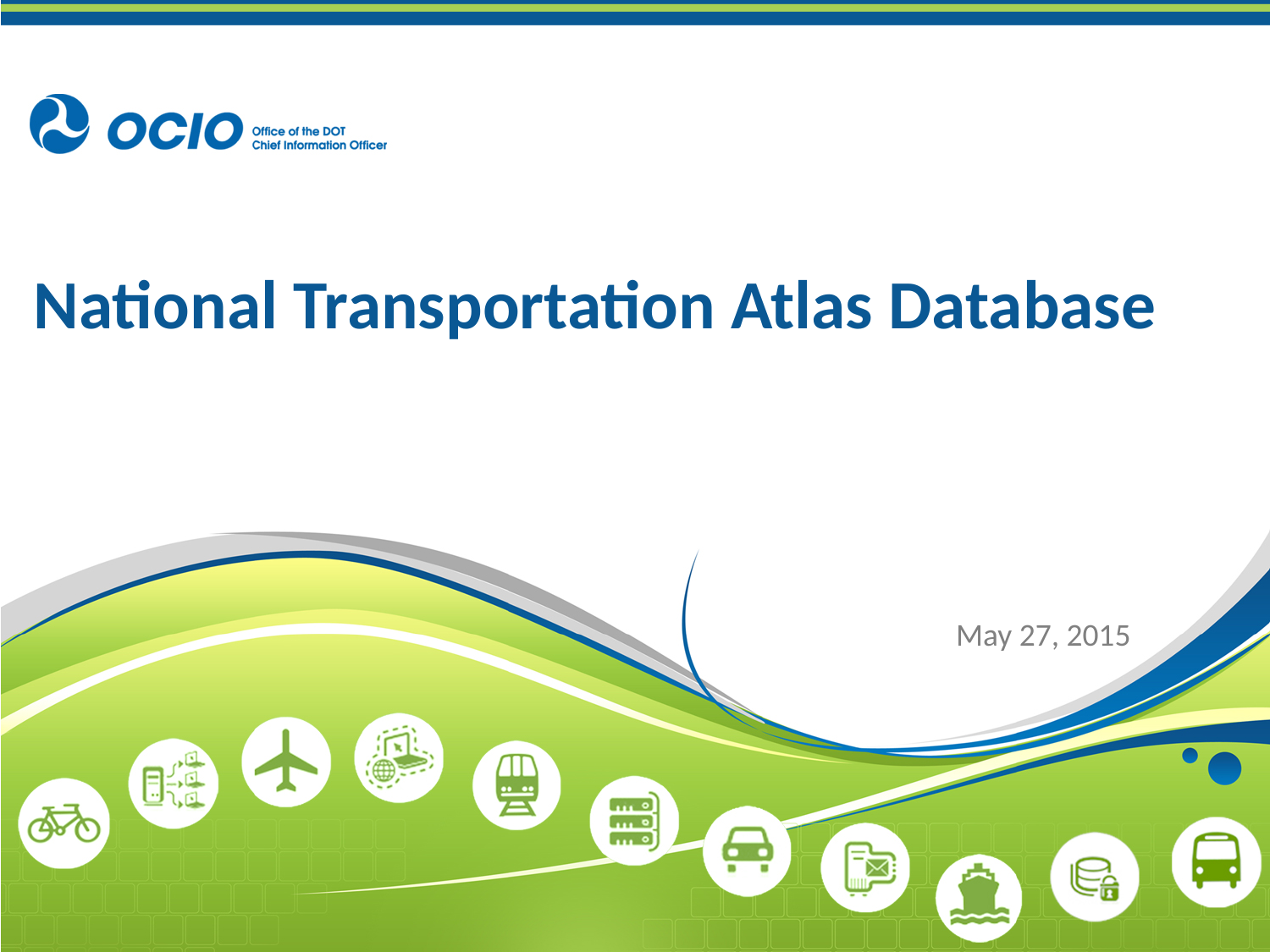

# National Transportation Atlas Database
May 27, 2015